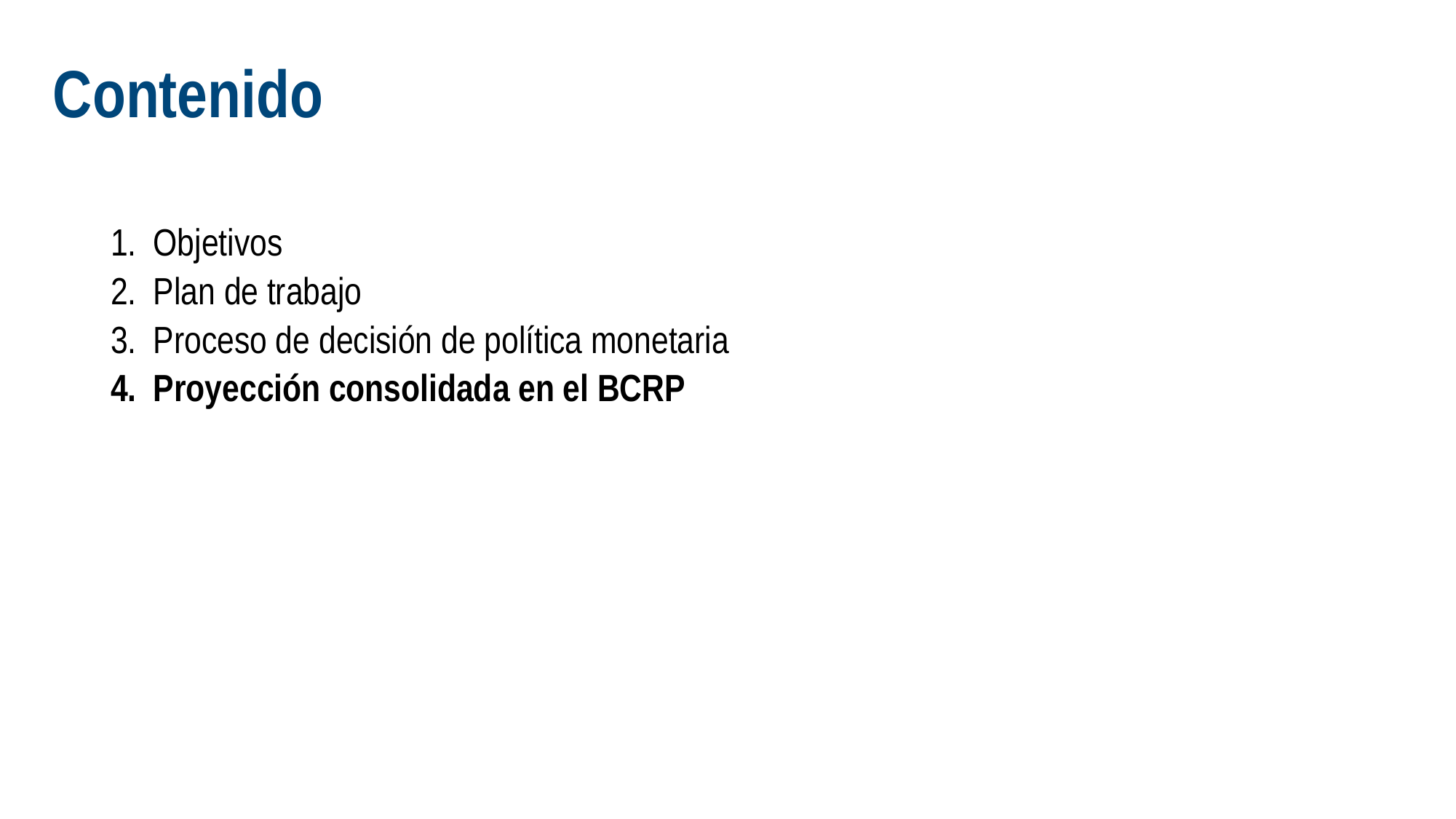

# Contenido
Objetivos
Plan de trabajo
Proceso de decisión de política monetaria
Proyección consolidada en el BCRP